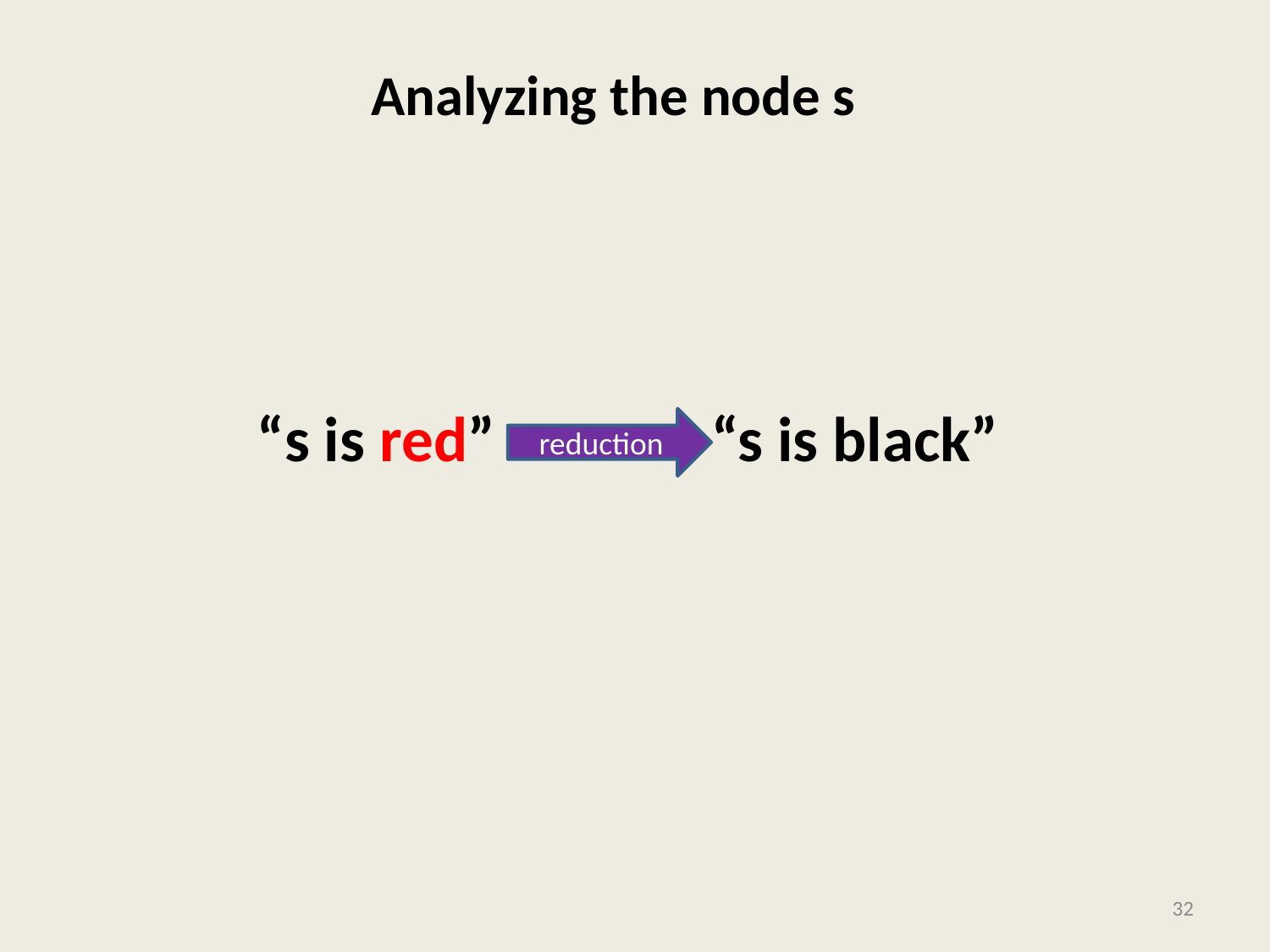

Analyzing the node s
# “s is red”               “s is black”
reduction
32